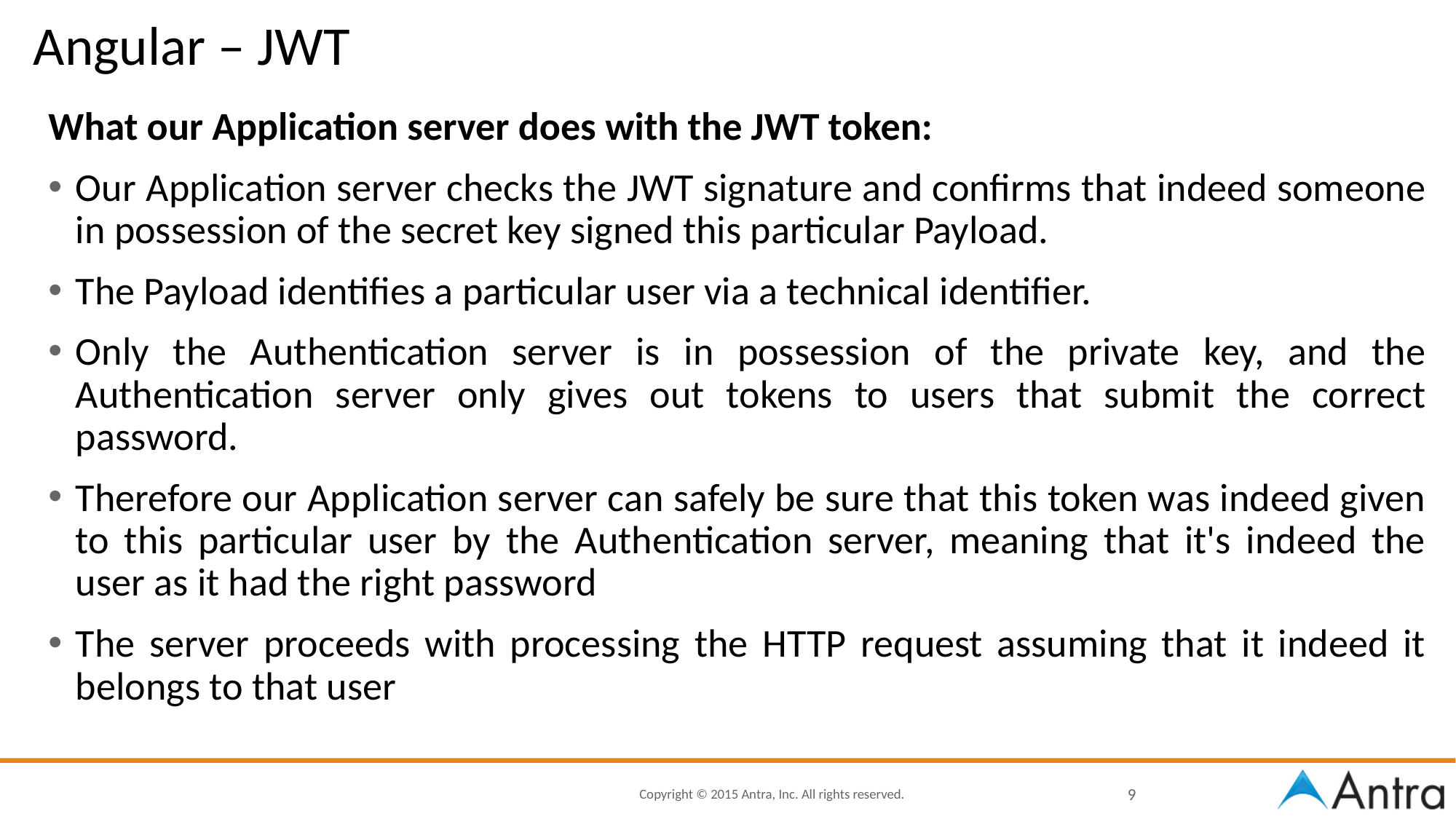

# Angular – JWT
What our Application server does with the JWT token:
Our Application server checks the JWT signature and confirms that indeed someone in possession of the secret key signed this particular Payload.
The Payload identifies a particular user via a technical identifier.
Only the Authentication server is in possession of the private key, and the Authentication server only gives out tokens to users that submit the correct password.
Therefore our Application server can safely be sure that this token was indeed given to this particular user by the Authentication server, meaning that it's indeed the user as it had the right password
The server proceeds with processing the HTTP request assuming that it indeed it belongs to that user
9